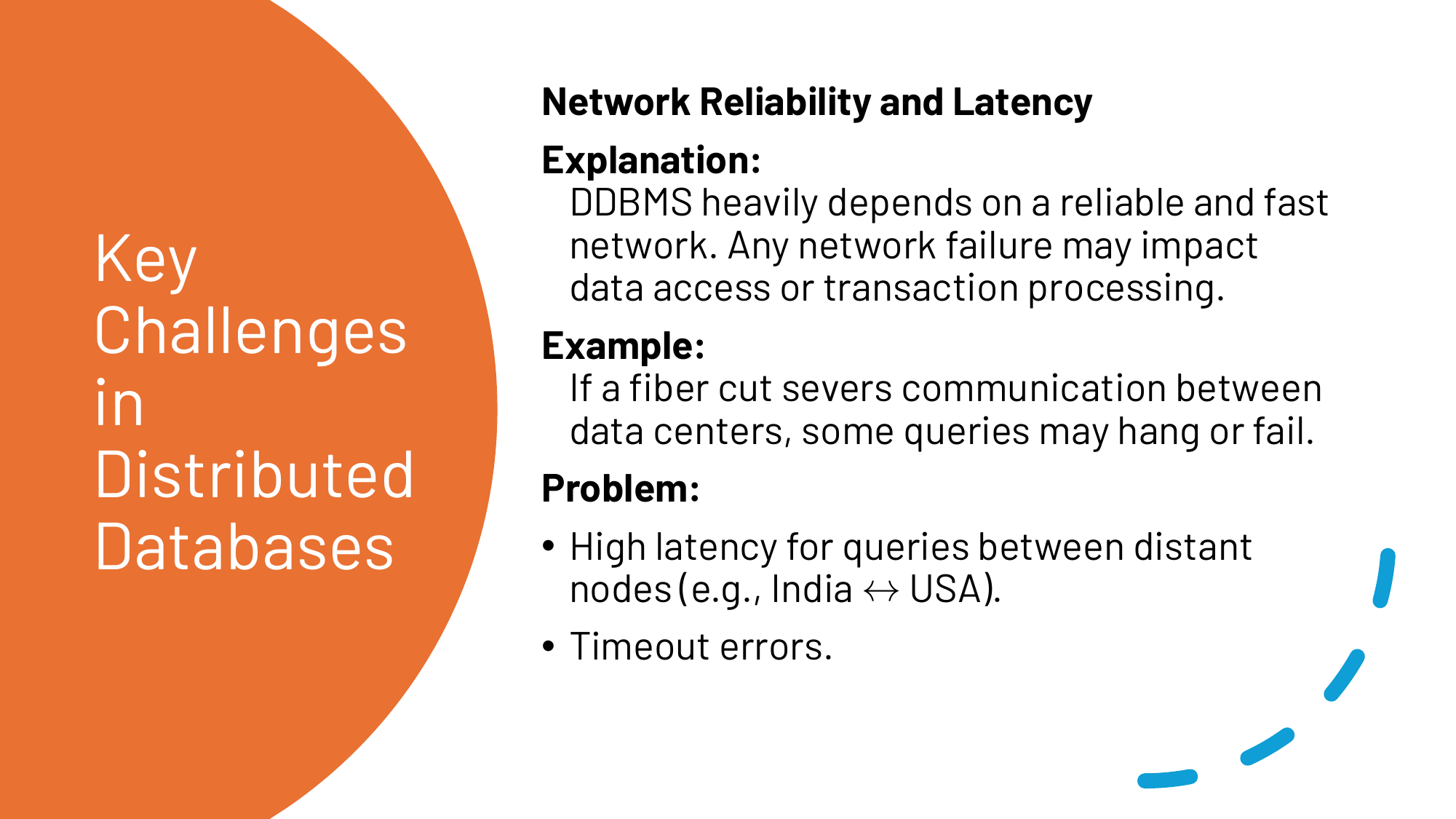

Network Reliability and Latency
Explanation:
DDBMS heavily depends on a reliable and fast network. Any network failure may impact data access or transaction processing.
Example:
If a fiber cut severs communication between data centers, some queries may hang or fail.
Problem:
High latency for queries between distant nodes (e.g., India ↔ USA).
Timeout errors.

# Key Challenges in Distributed Databases